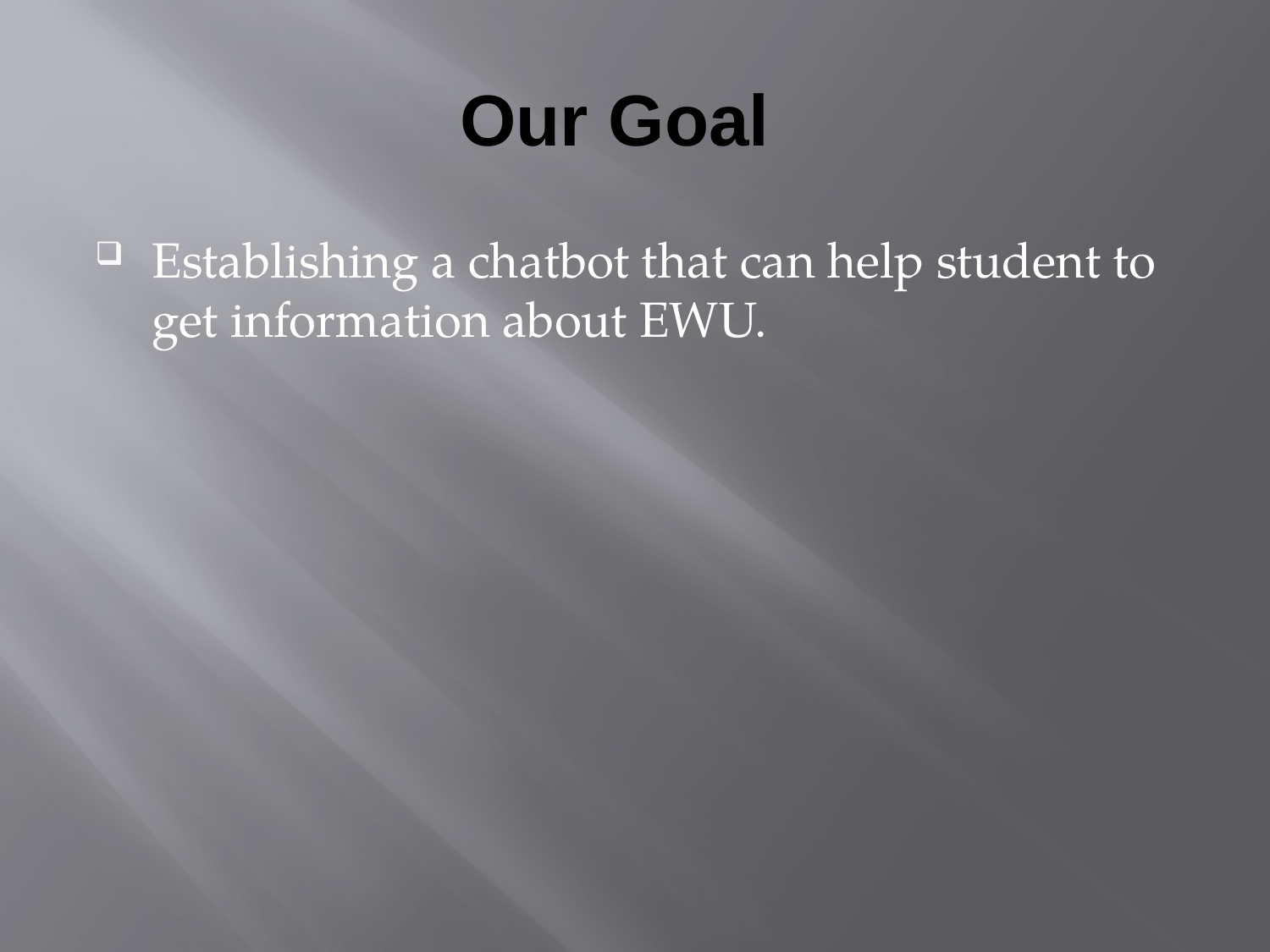

# Our Goal
Establishing a chatbot that can help student to get information about EWU.